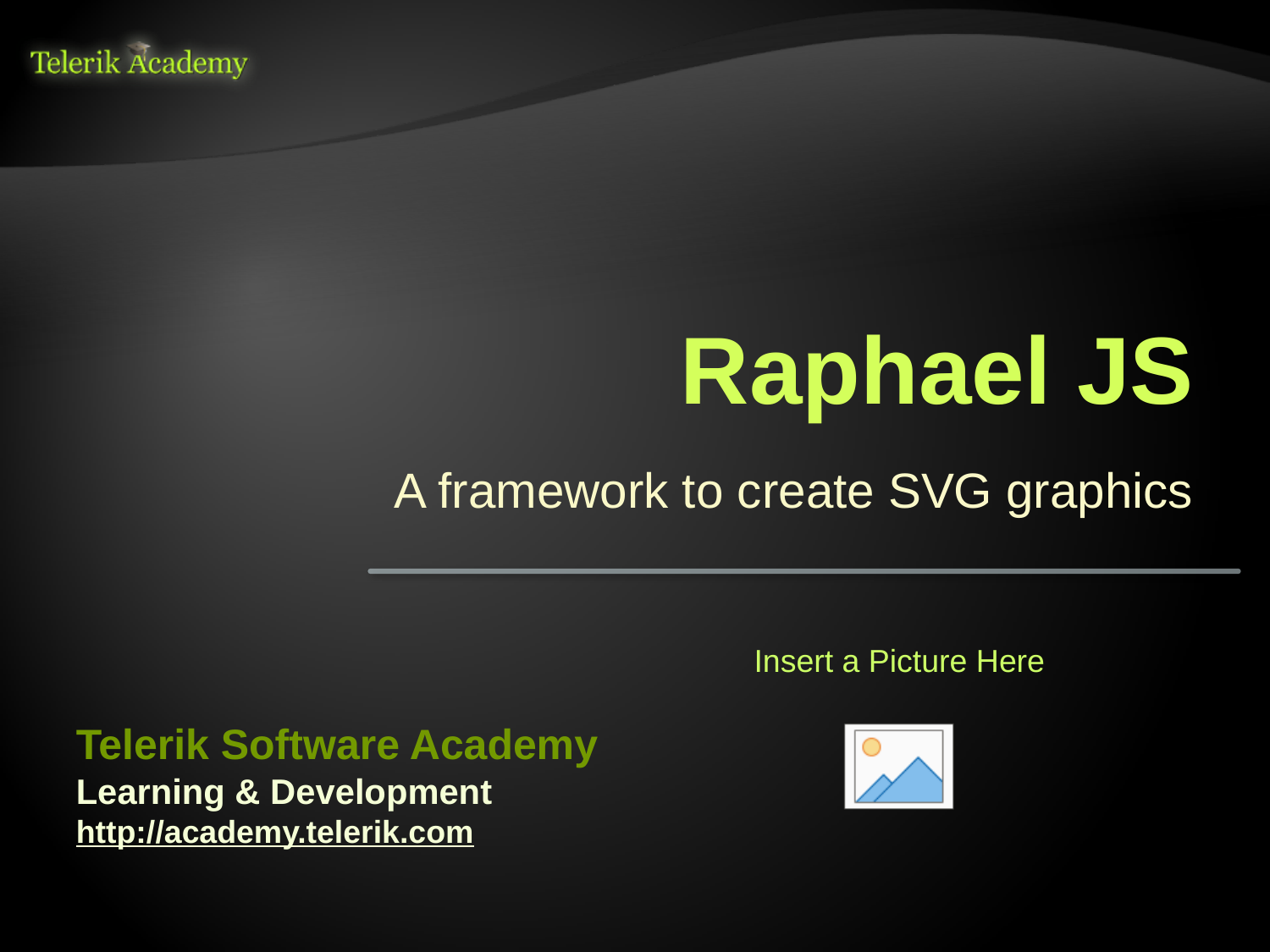

# Raphael JS
A framework to create SVG graphics

Telerik Software Academy
Learning & Development
http://academy.telerik.com